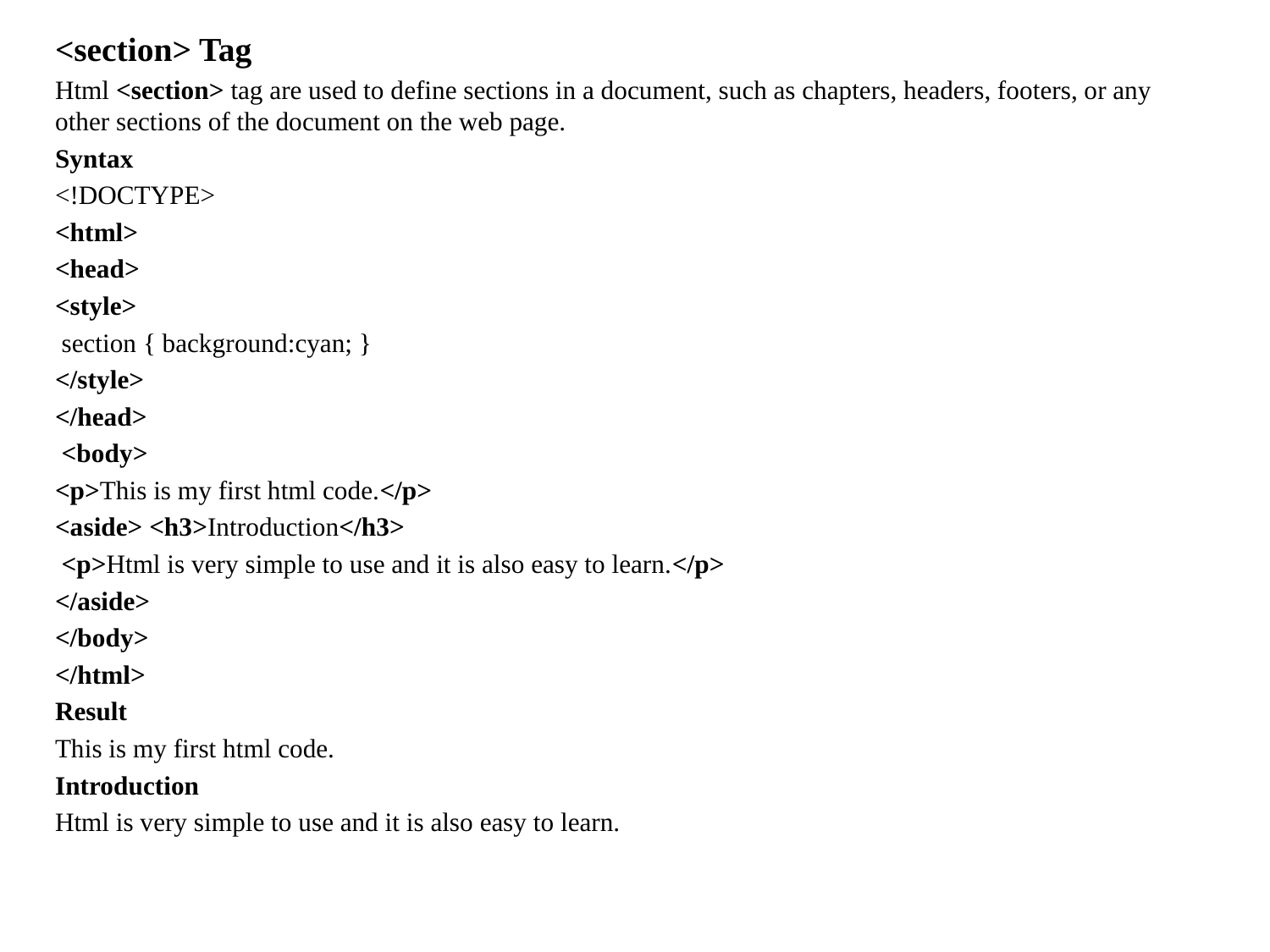

<section> Tag
Html <section> tag are used to define sections in a document, such as chapters, headers, footers, or any other sections of the document on the web page.
Syntax
<!DOCTYPE>
<html>
<head>
<style>
 section { background:cyan; }
</style>
</head>
 <body>
<p>This is my first html code.</p>
<aside> <h3>Introduction</h3>
 <p>Html is very simple to use and it is also easy to learn.</p>
</aside>
</body>
</html>
Result
This is my first html code.
Introduction
Html is very simple to use and it is also easy to learn.